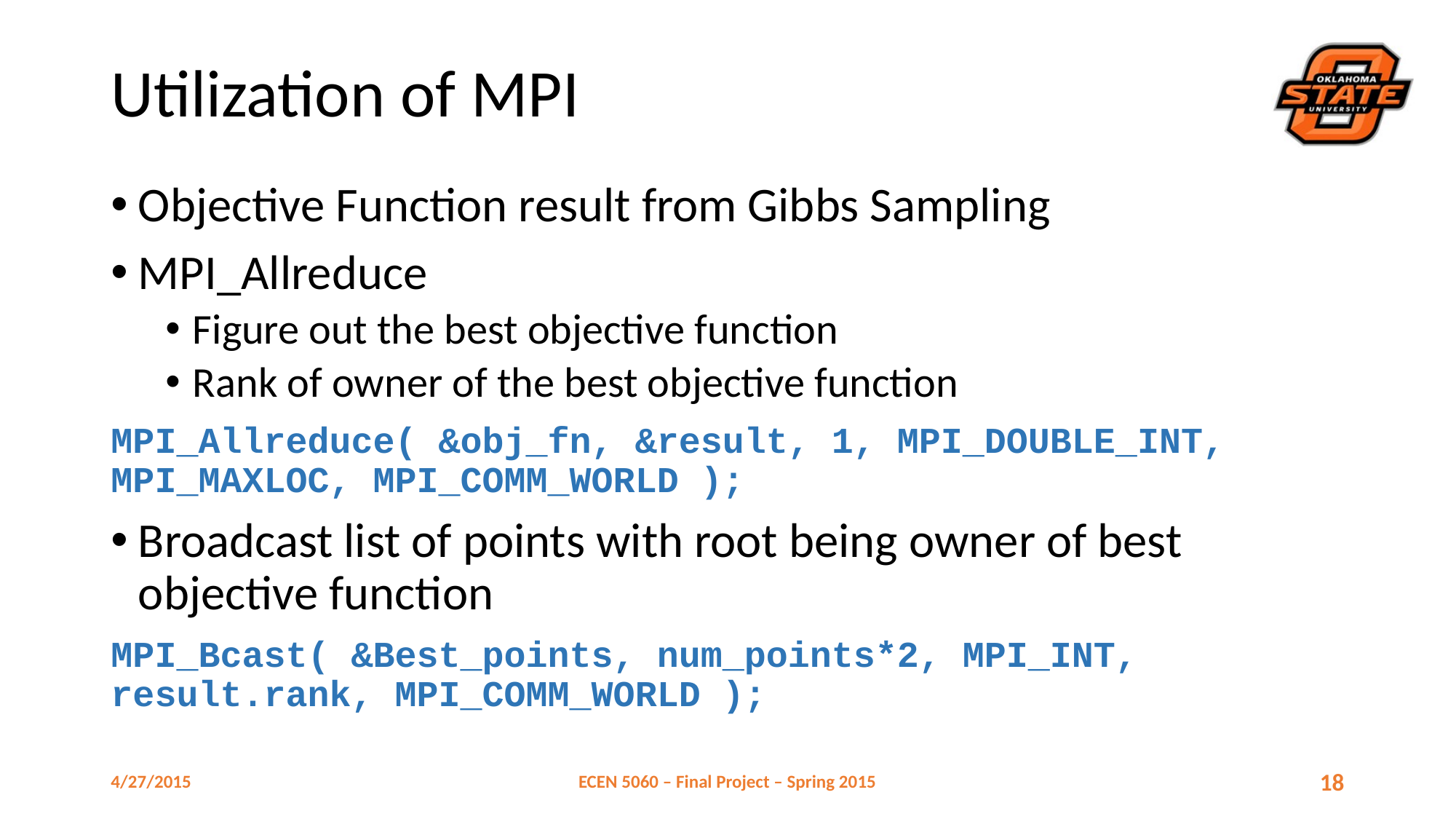

# Utilization of MPI
Objective Function result from Gibbs Sampling
MPI_Allreduce
Figure out the best objective function
Rank of owner of the best objective function
MPI_Allreduce( &obj_fn, &result, 1, MPI_DOUBLE_INT, 	MPI_MAXLOC, MPI_COMM_WORLD );
Broadcast list of points with root being owner of best objective function
MPI_Bcast( &Best_points, num_points*2, MPI_INT, 	result.rank, MPI_COMM_WORLD );
4/27/2015
ECEN 5060 – Final Project – Spring 2015
18